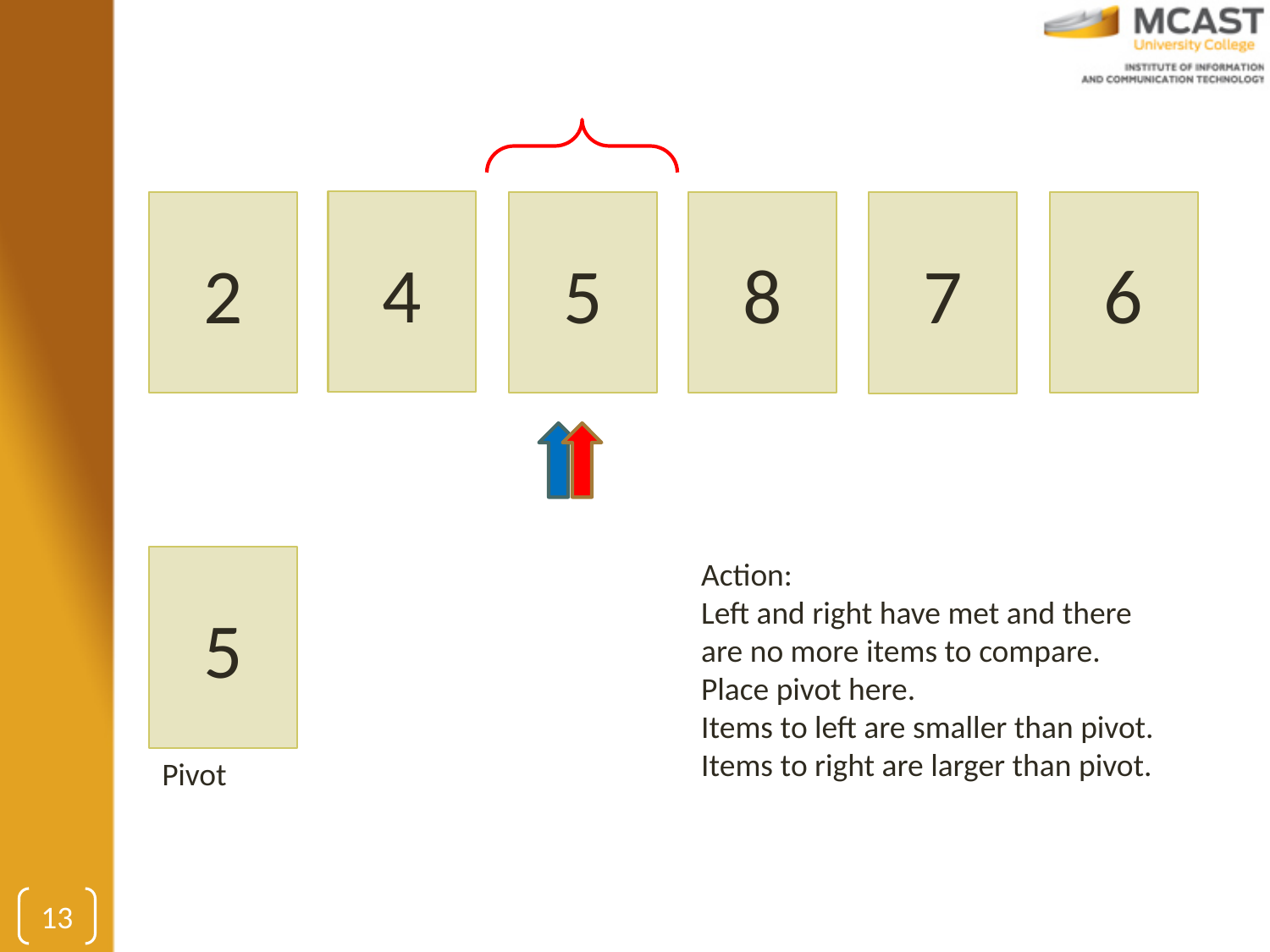

4
5
8
6
2
7

5
Action:
Left and right have met and there
are no more items to compare.
Place pivot here.
Items to left are smaller than pivot.
Items to right are larger than pivot.
Pivot
13